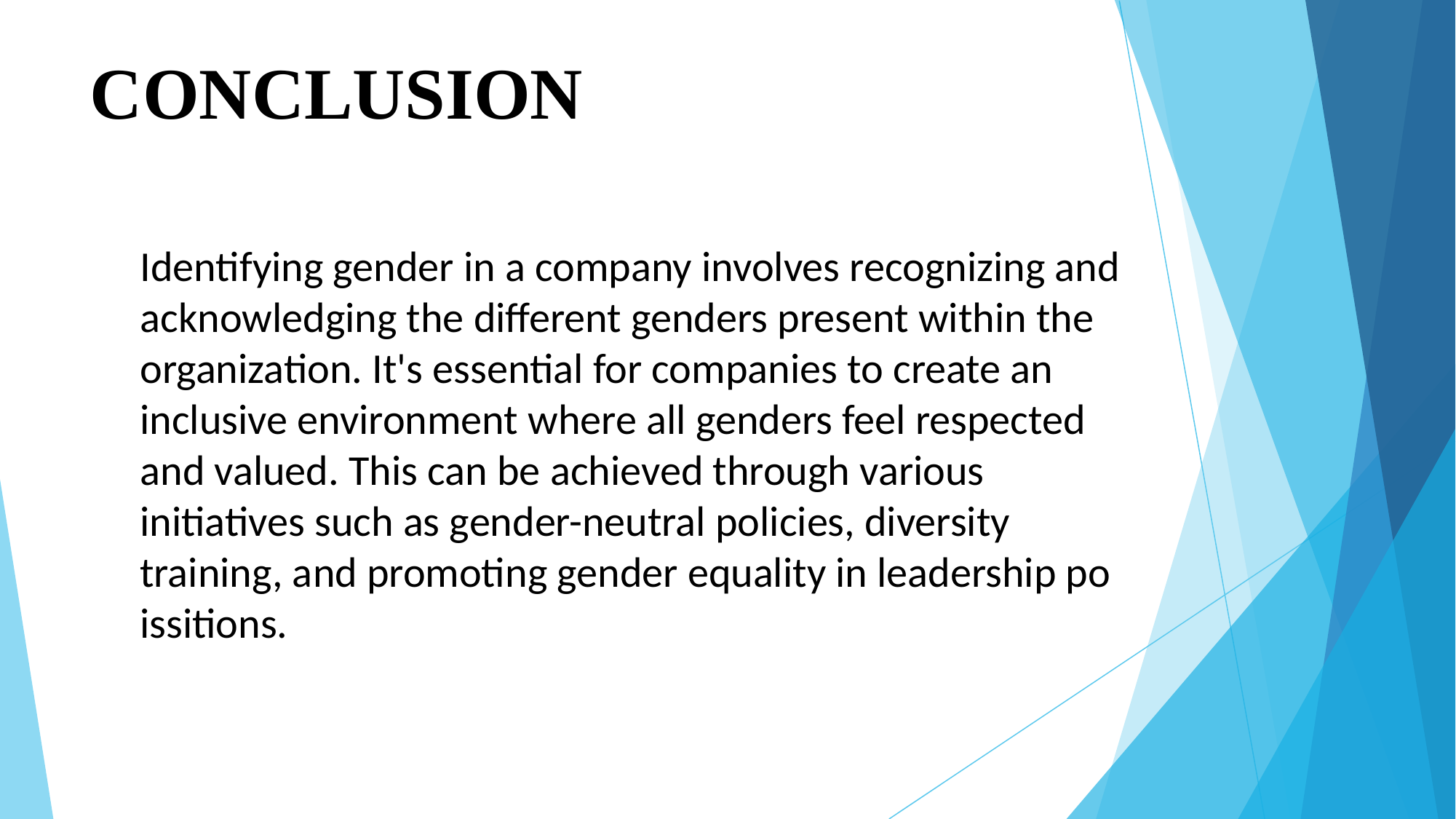

# CONCLUSION
Identifying gender in a company involves recognizing and acknowledging the different genders present within the organization. It's essential for companies to create an inclusive environment where all genders feel respected and valued. This can be achieved through various initiatives such as gender-neutral policies, diversity training, and promoting gender equality in leadership po issitions.